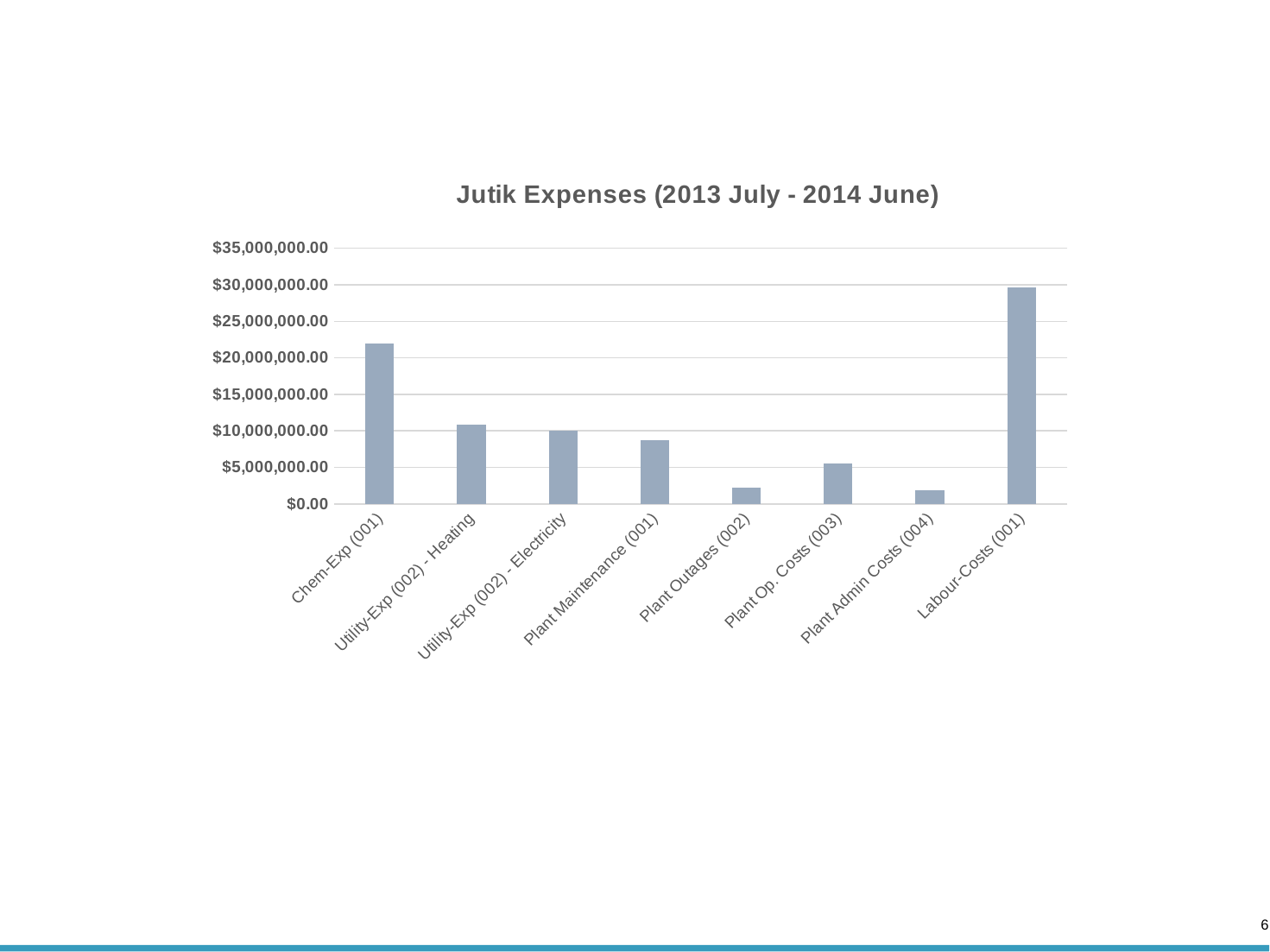

#

### Chart: Jutik Expenses (2013 July - 2014 June)

| Category |  |
|---|---|
| Chem-Exp (001) | 21961819.498855624 |
| Utility-Exp (002) - Heating | 10834063.805491872 |
| Utility-Exp (002) - Electricity | 10031540.560640626 |
| Plant Maintenance (001) | 8667251.044393498 |
| Plant Outages (002) | 2219902.8413250004 |
| Plant Op. Costs (003) | 5505359.046486 |
| Plant Admin Costs (004) | 1864718.386713 |
| Labour-Costs (001) | 29638834.0959 |